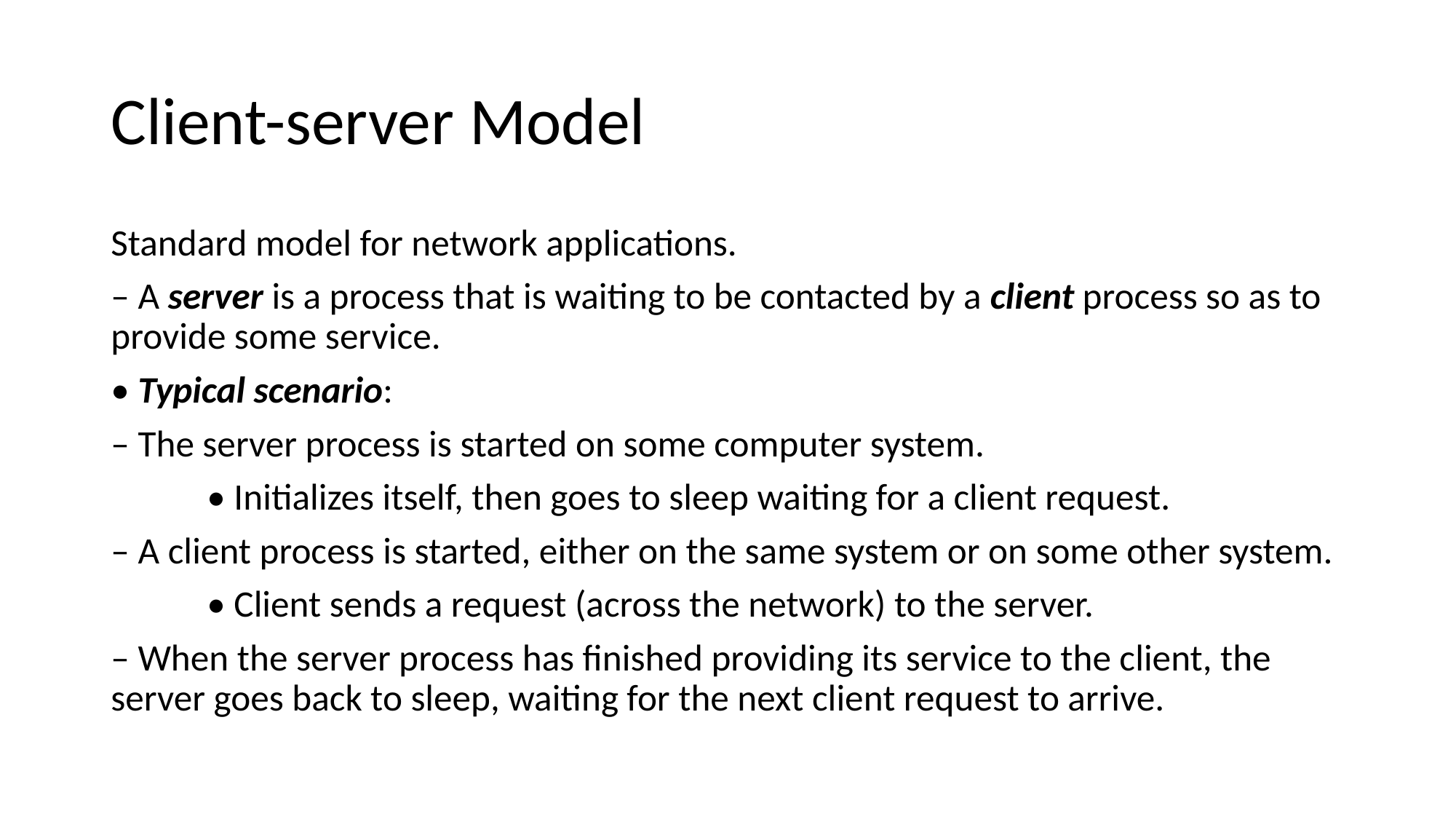

# Client-server Model
Standard model for network applications.
– A server is a process that is waiting to be contacted by a client process so as to provide some service.
• Typical scenario:
– The server process is started on some computer system.
	• Initializes itself, then goes to sleep waiting for a client request.
– A client process is started, either on the same system or on some other system.
	• Client sends a request (across the network) to the server.
– When the server process has finished providing its service to the client, the server goes back to sleep, waiting for the next client request to arrive.